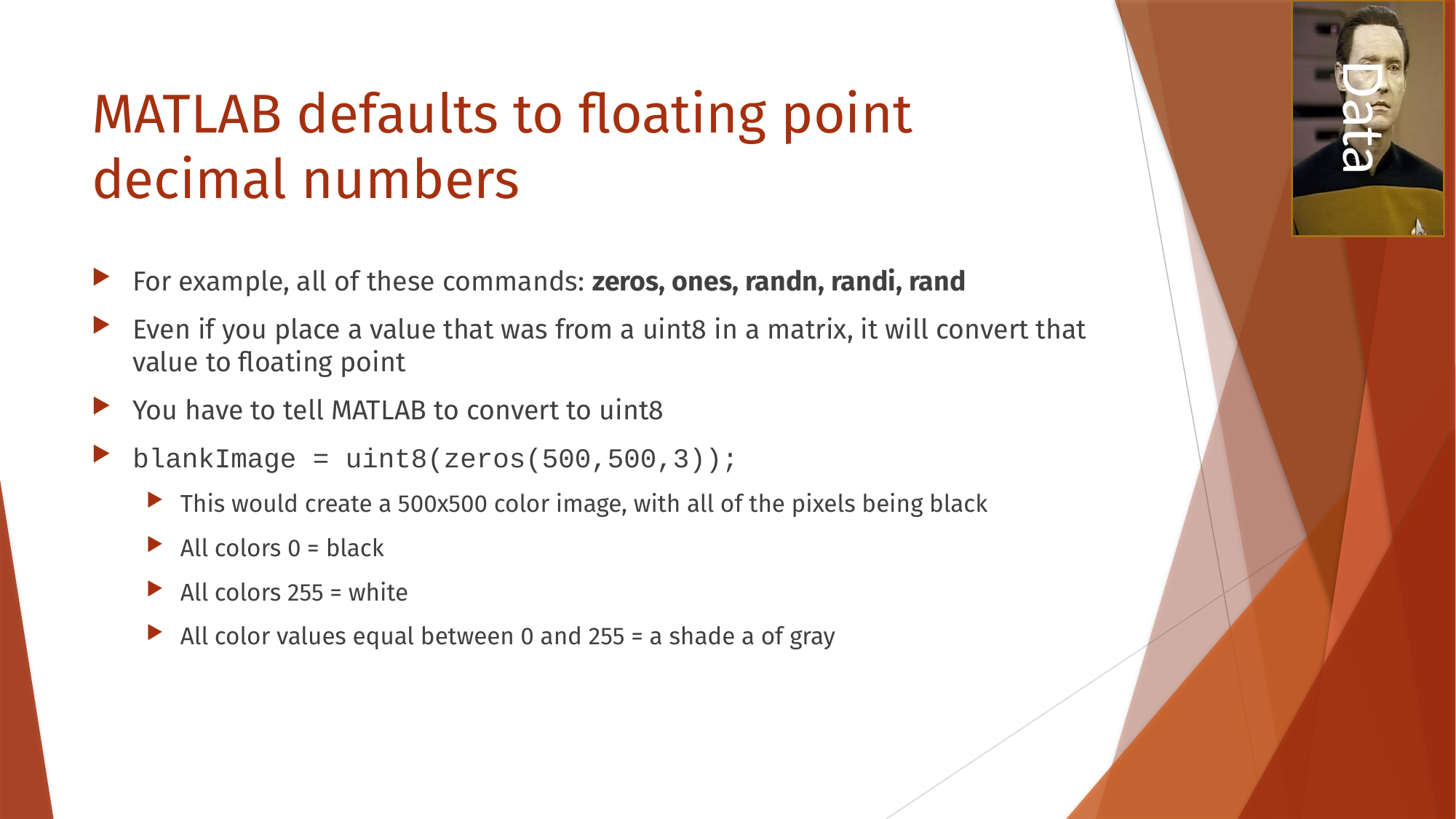

Data
# MATLAB defaults to floating point decimal numbers
For example, all of these commands: zeros, ones, randn, randi, rand
Even if you place a value that was from a uint8 in a matrix, it will convert that value to floating point
You have to tell MATLAB to convert to uint8
blankImage = uint8(zeros(500,500,3));
This would create a 500x500 color image, with all of the pixels being black
All colors 0 = black
All colors 255 = white
All color values equal between 0 and 255 = a shade a of gray